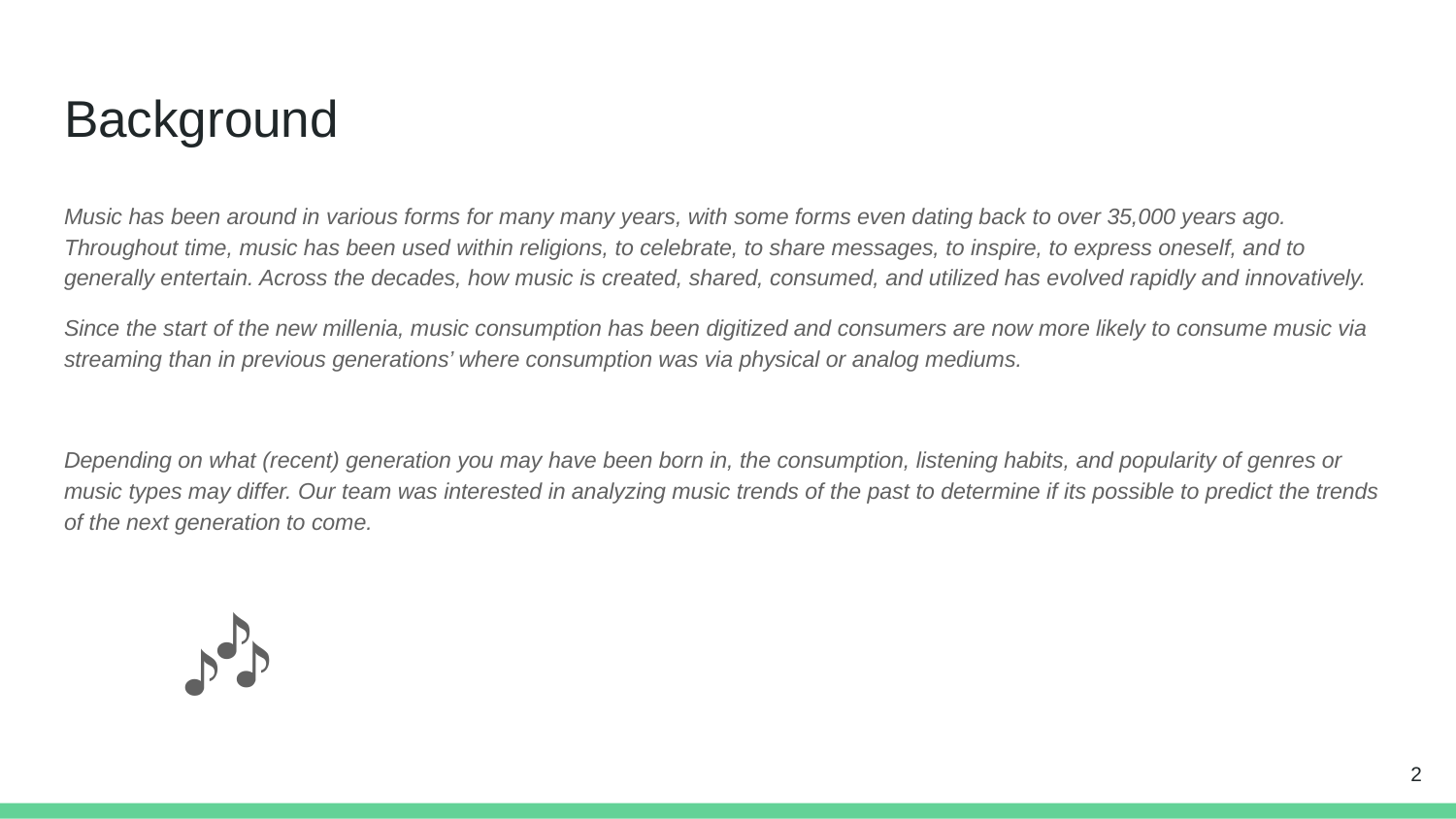

# Background
Music has been around in various forms for many many years, with some forms even dating back to over 35,000 years ago. Throughout time, music has been used within religions, to celebrate, to share messages, to inspire, to express oneself, and to generally entertain. Across the decades, how music is created, shared, consumed, and utilized has evolved rapidly and innovatively.
Since the start of the new millenia, music consumption has been digitized and consumers are now more likely to consume music via streaming than in previous generations’ where consumption was via physical or analog mediums.

Depending on what (recent) generation you may have been born in, the consumption, listening habits, and popularity of genres or music types may differ. Our team was interested in analyzing music trends of the past to determine if its possible to predict the trends of the next generation to come.

																🎶
2